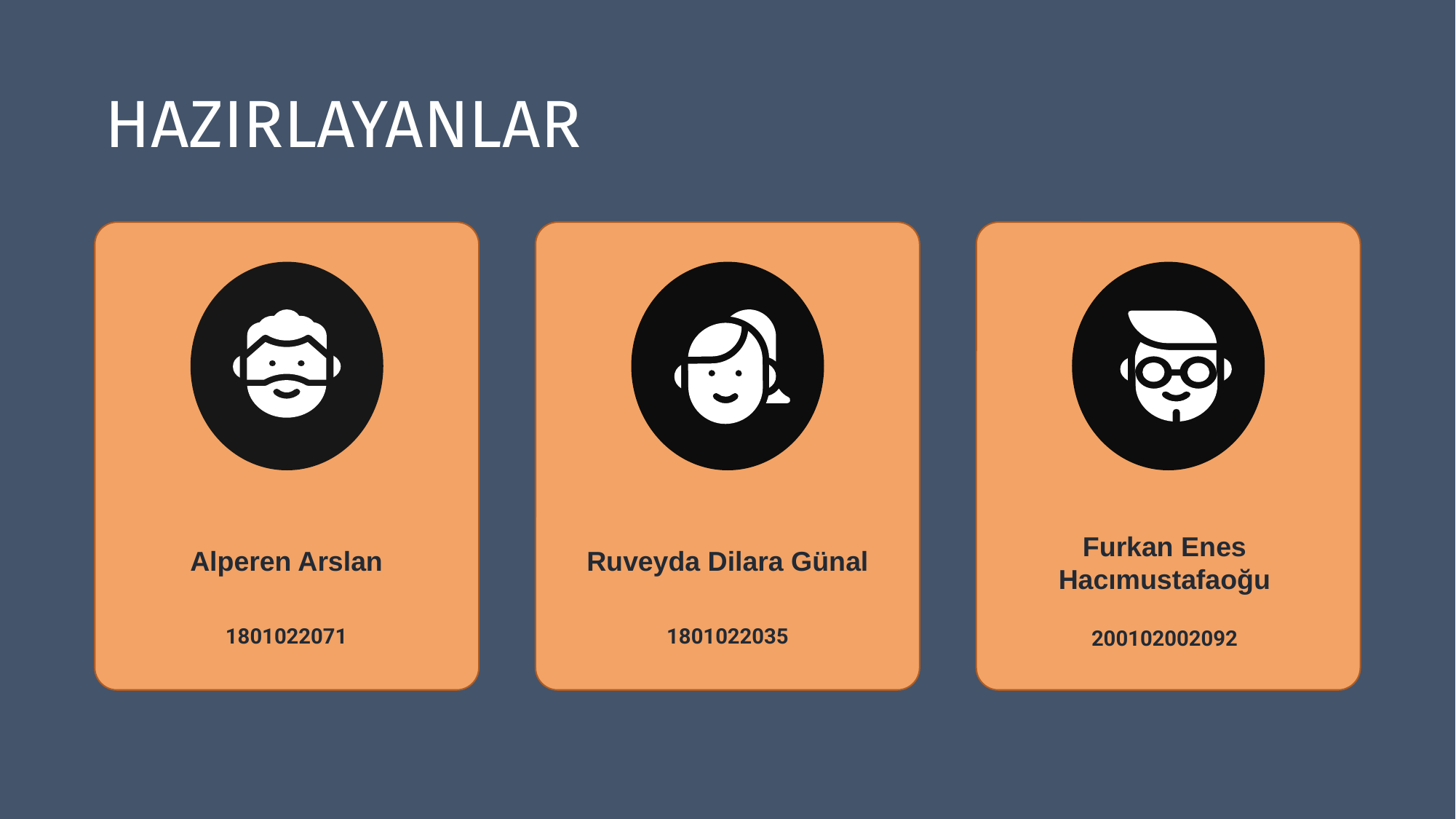

HAZIRLAYANLAR

Alperen Arslan
1801022071
Ruveyda Dilara Günal
1801022035
Furkan Enes Hacımustafaoğu
200102002092